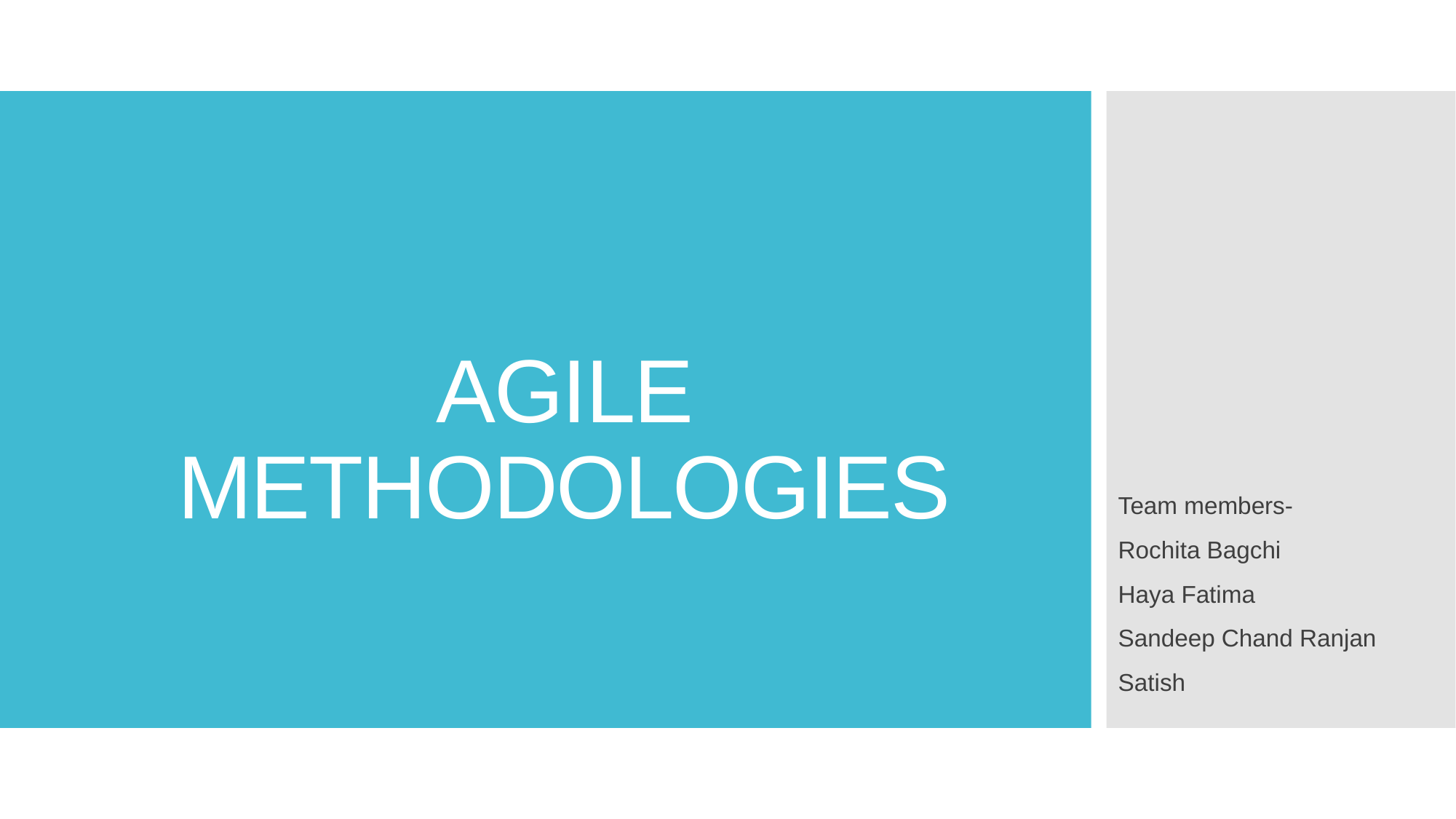

# AGILE METHODOLOGIES
Team members-
Rochita Bagchi
Haya Fatima
Sandeep Chand Ranjan
Satish